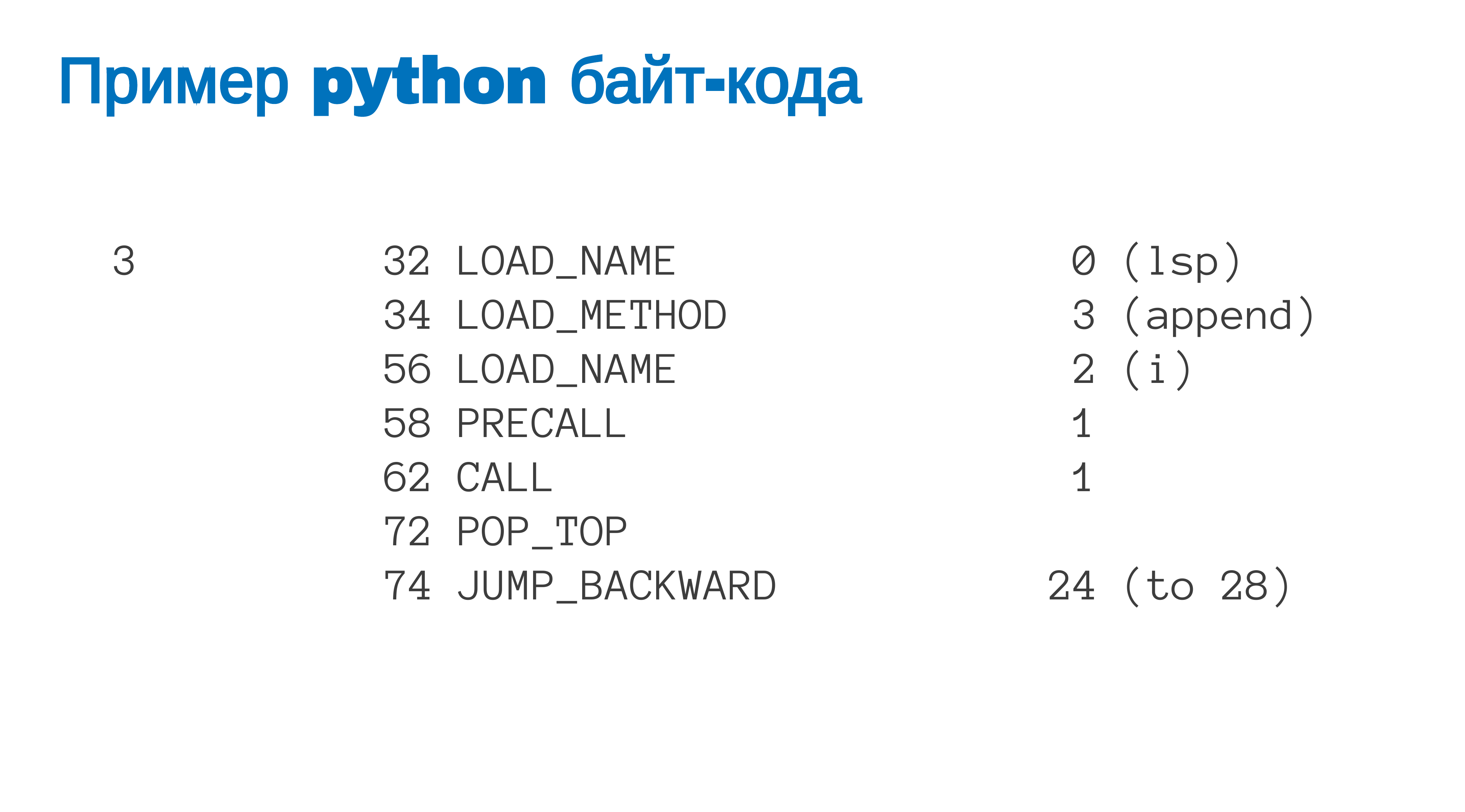

# Пример python байт-кода
  3          32 LOAD_NAME                0 (lsp)
             34 LOAD_METHOD              3 (append)
             56 LOAD_NAME                2 (i)
             58 PRECALL                  1
             62 CALL                     1
             72 POP_TOP
             74 JUMP_BACKWARD           24 (to 28)
50